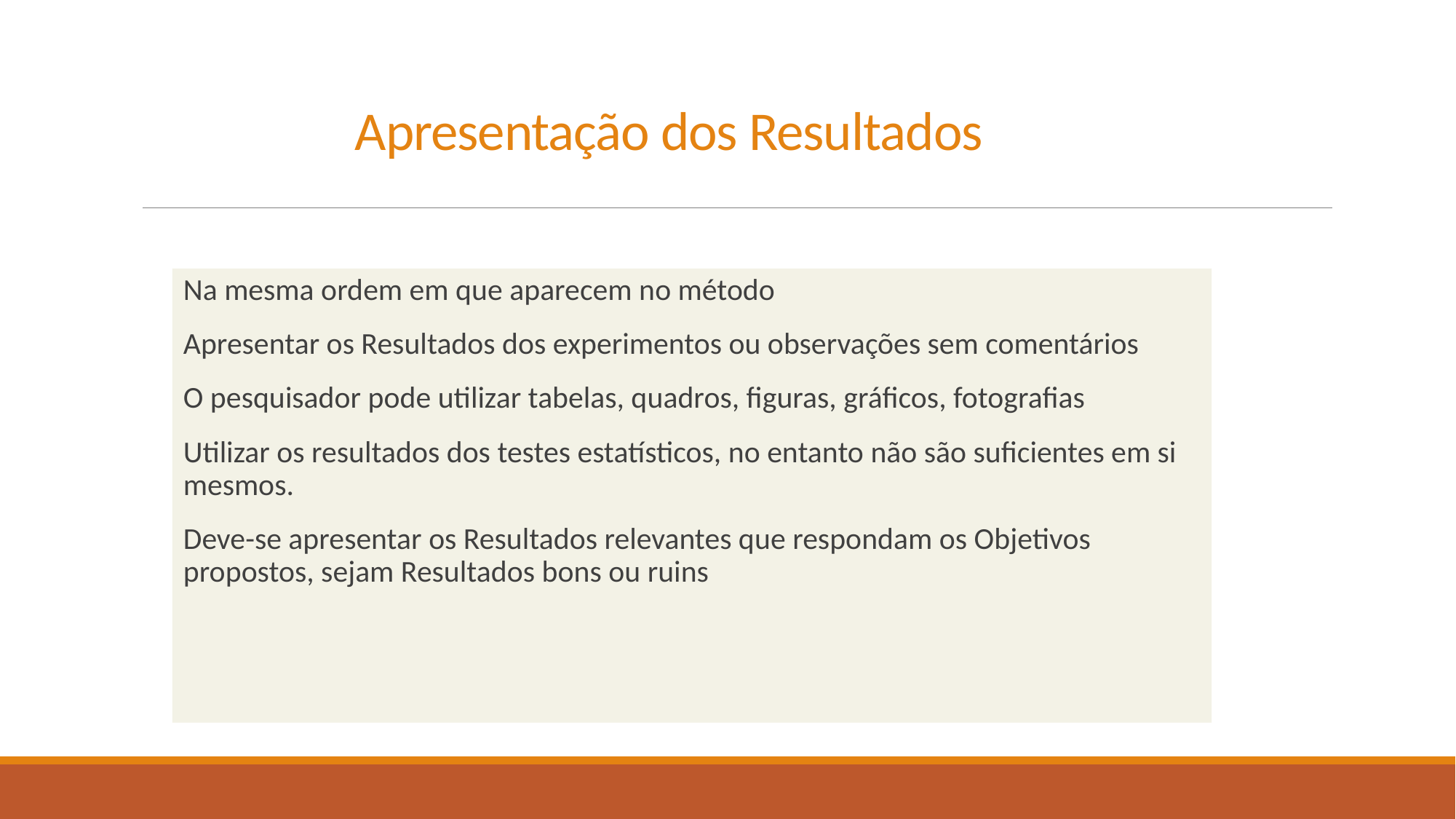

# Apresentação dos Resultados
Na mesma ordem em que aparecem no método
Apresentar os Resultados dos experimentos ou observações sem comentários
O pesquisador pode utilizar tabelas, quadros, figuras, gráficos, fotografias
Utilizar os resultados dos testes estatísticos, no entanto não são suficientes em si mesmos.
Deve-se apresentar os Resultados relevantes que respondam os Objetivos propostos, sejam Resultados bons ou ruins